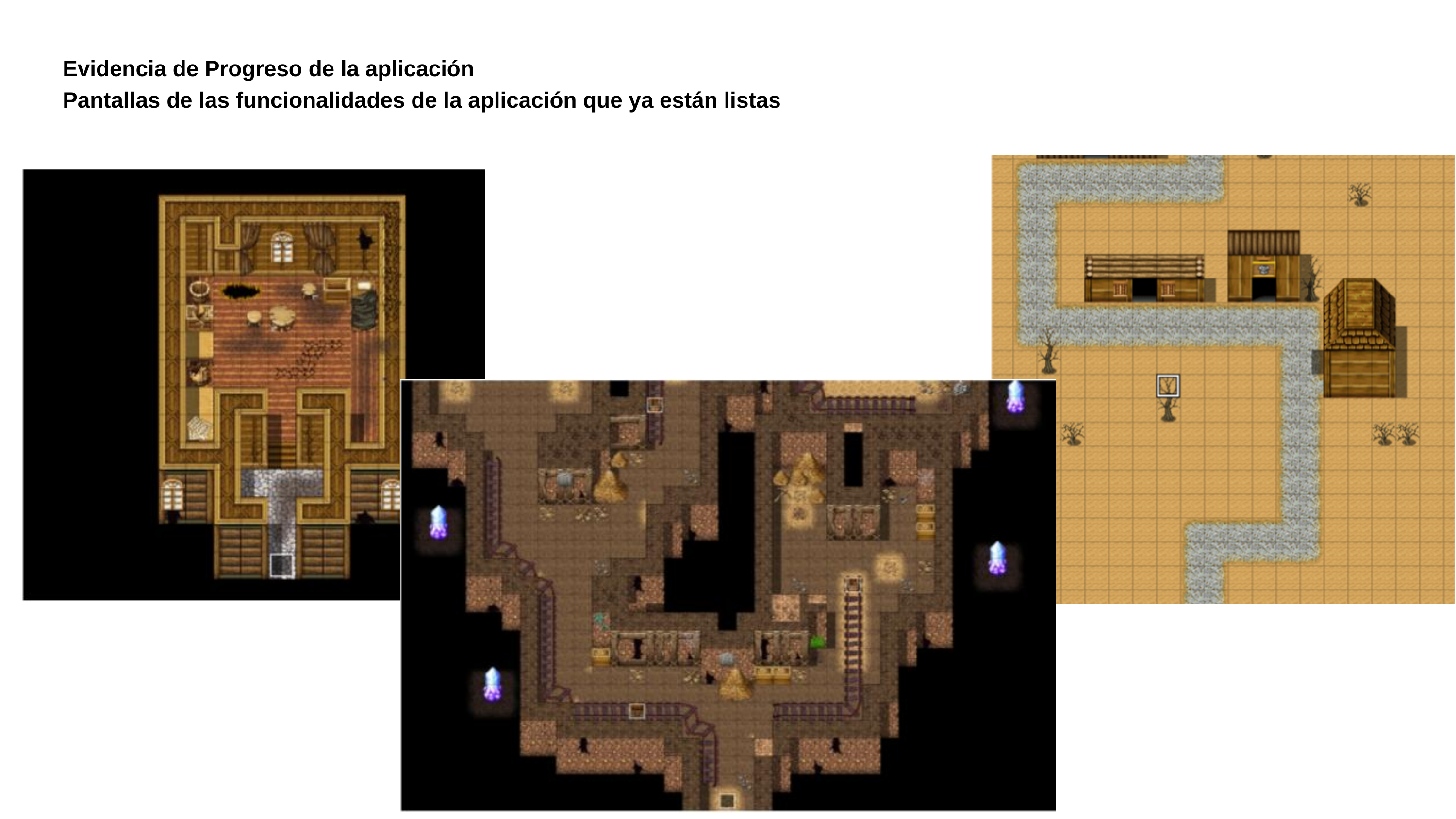

Evidencia de Progreso de la aplicación
Pantallas de las funcionalidades de la aplicación que ya están listas